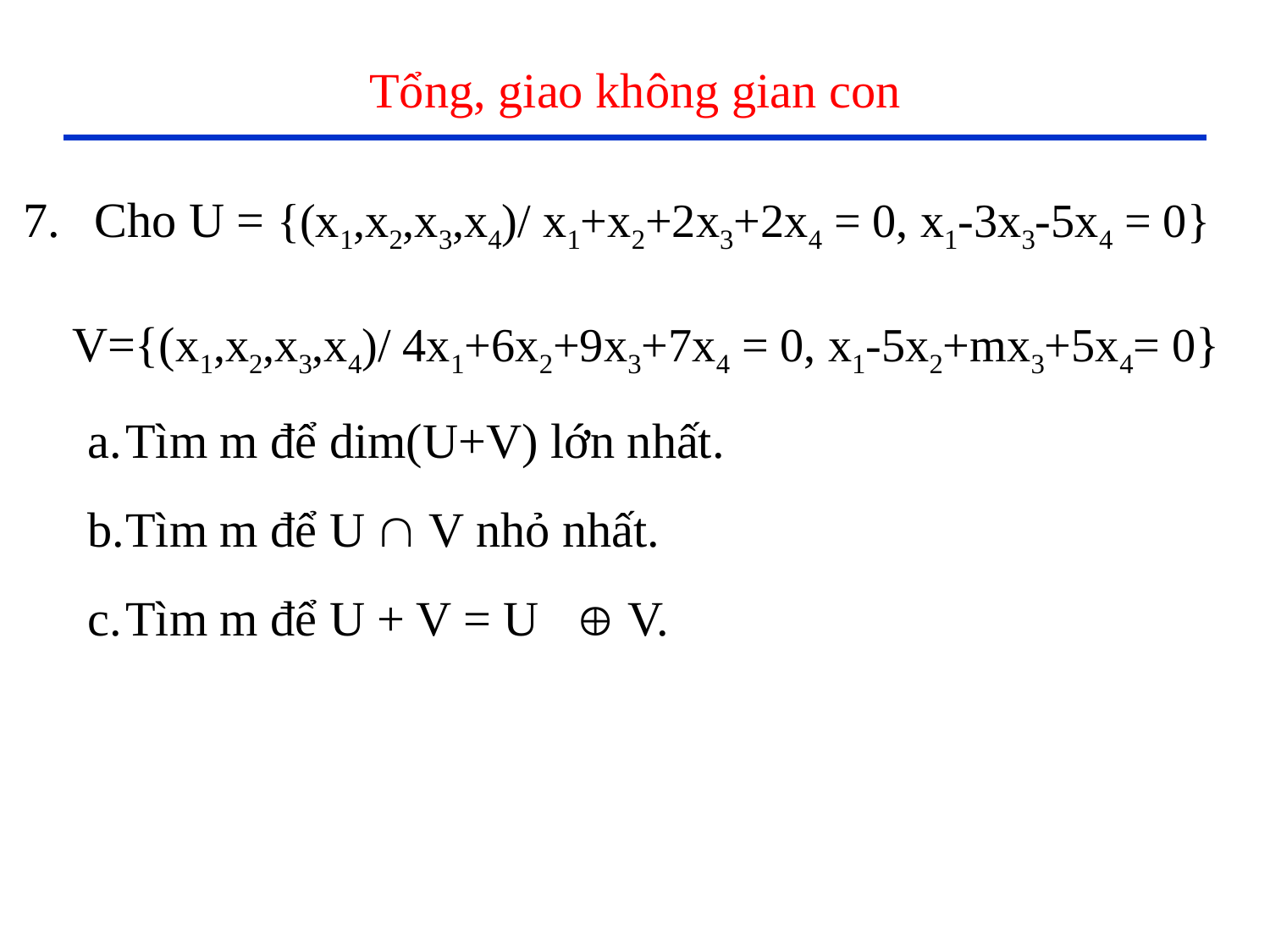

# Tổng, giao không gian con
Cho U = {(x1,x2,x3,x4)/ x1+x2+2x3+2x4 = 0, x1-3x3-5x4 = 0}
    V={(x1,x2,x3,x4)/ 4x1+6x2+9x3+7x4 = 0, x1-5x2+mx3+5x4= 0}
Tìm m để dim(U+V) lớn nhất.
Tìm m để U ∩ V nhỏ nhất.
Tìm m để U + V = U  ⊕ V.